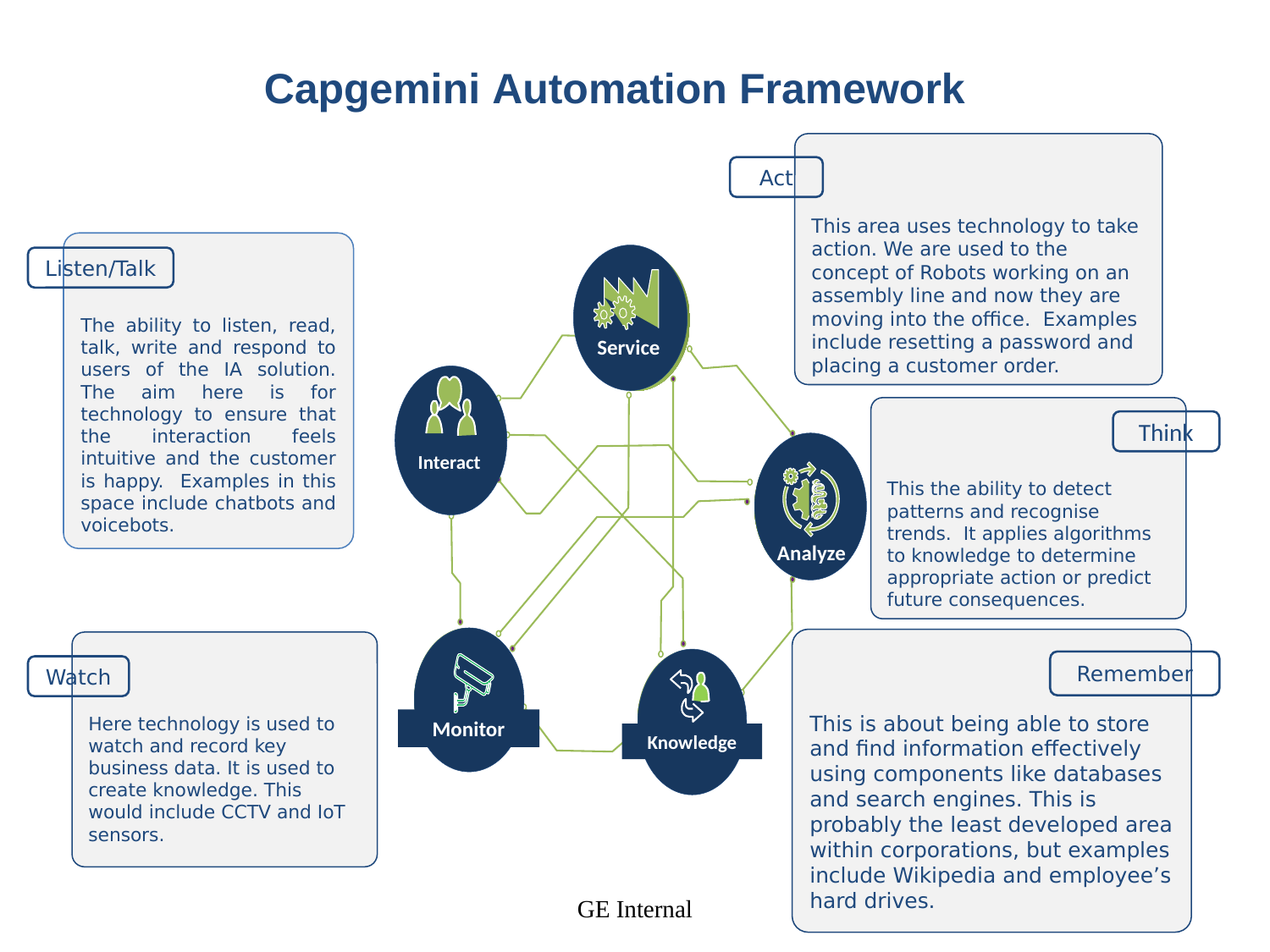

# Capgemini Automation Framework
This area uses technology to take action. We are used to the concept of Robots working on an assembly line and now they are moving into the office.  Examples include resetting a password and placing a customer order.

Act
The ability to listen, read, talk, write and respond to users of the IA solution. The aim here is for technology to ensure that the interaction feels intuitive and the customer is happy.  Examples in this space include chatbots and voicebots.

Service

Listen/Talk

Service

Interaction

Analyze

Monitor
Knowledge

Interact

This the ability to detect patterns and recognise trends.  It applies algorithms to knowledge to determine appropriate action or predict future consequences.

Think

Analyze

Monitor

This is about being able to store and find information effectively using components like databases and search engines. This is probably the least developed area within corporations, but examples include Wikipedia and employee’s hard drives.

Here technology is used to watch and record key business data. It is used to create knowledge. This would include CCTV and IoT sensors.

Knowledge

Remember
Watch
GE Internal